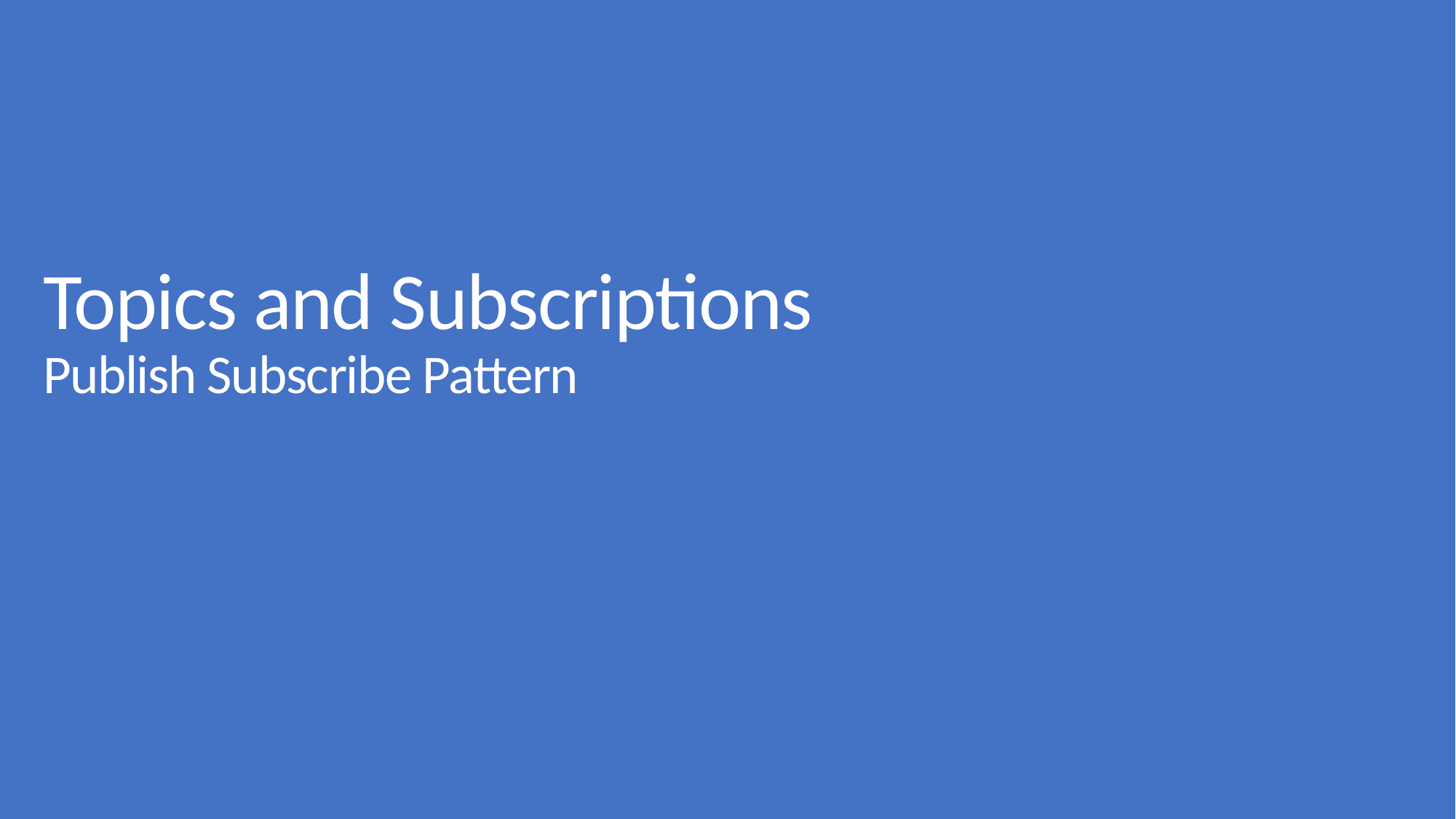

# Topics and Subscriptions Publish Subscribe Pattern